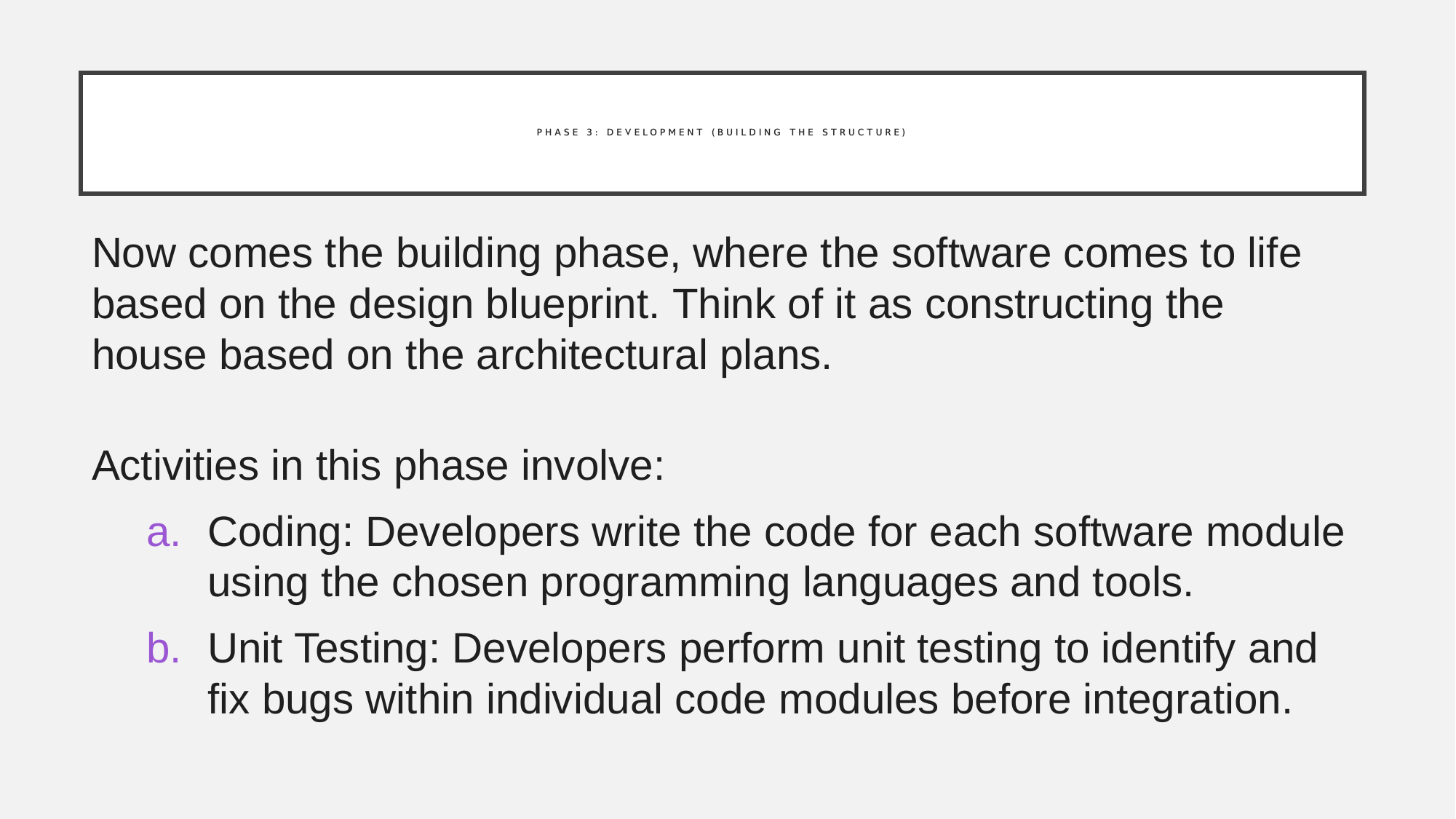

# Phase 3: Development (Building the Structure)
Now comes the building phase, where the software comes to life based on the design blueprint. Think of it as constructing the house based on the architectural plans.

Activities in this phase involve:
Coding: Developers write the code for each software module using the chosen programming languages and tools.
Unit Testing: Developers perform unit testing to identify and fix bugs within individual code modules before integration.